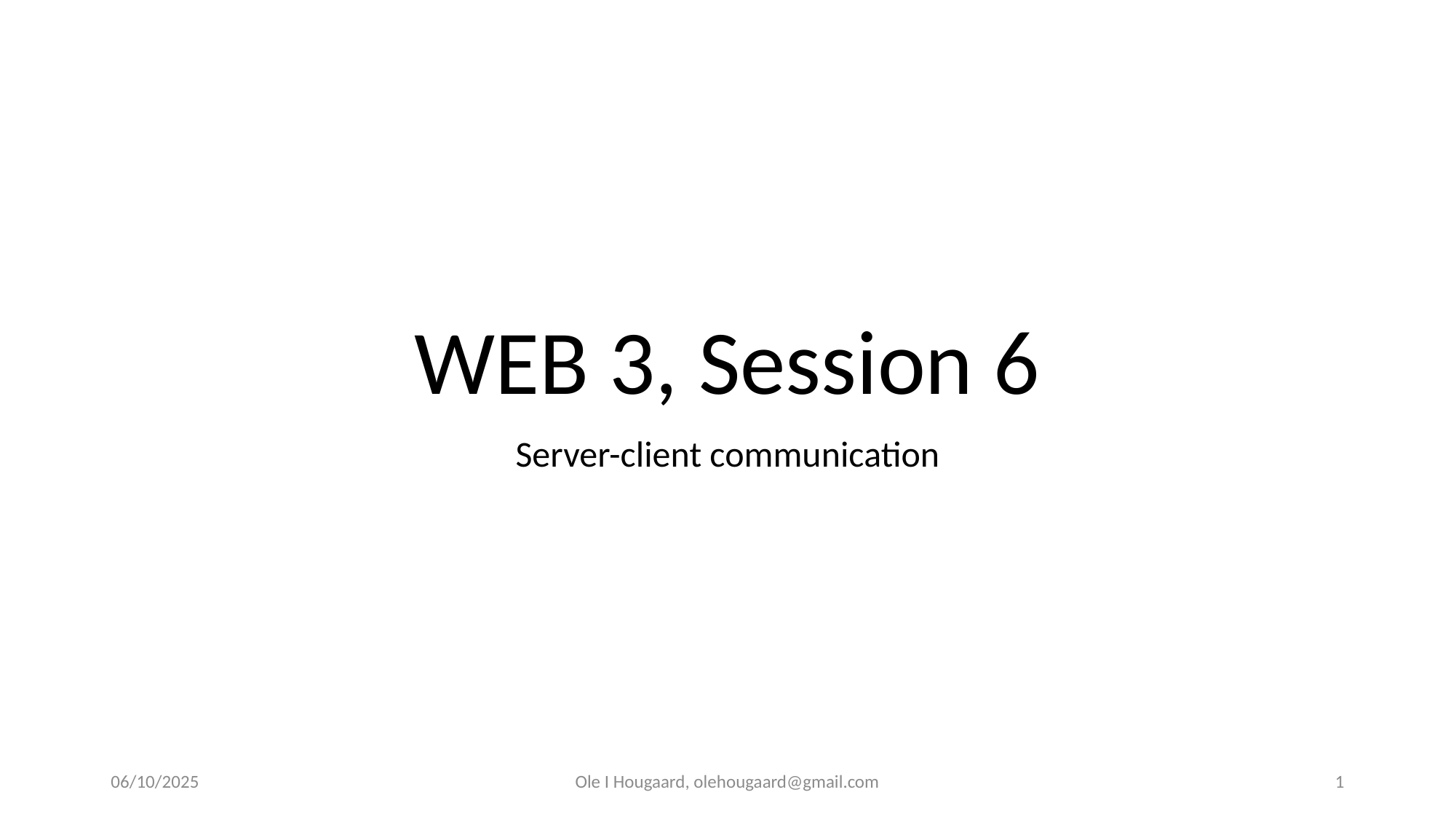

# WEB 3, Session 6
Server-client communication
06/10/2025
Ole I Hougaard, olehougaard@gmail.com
1